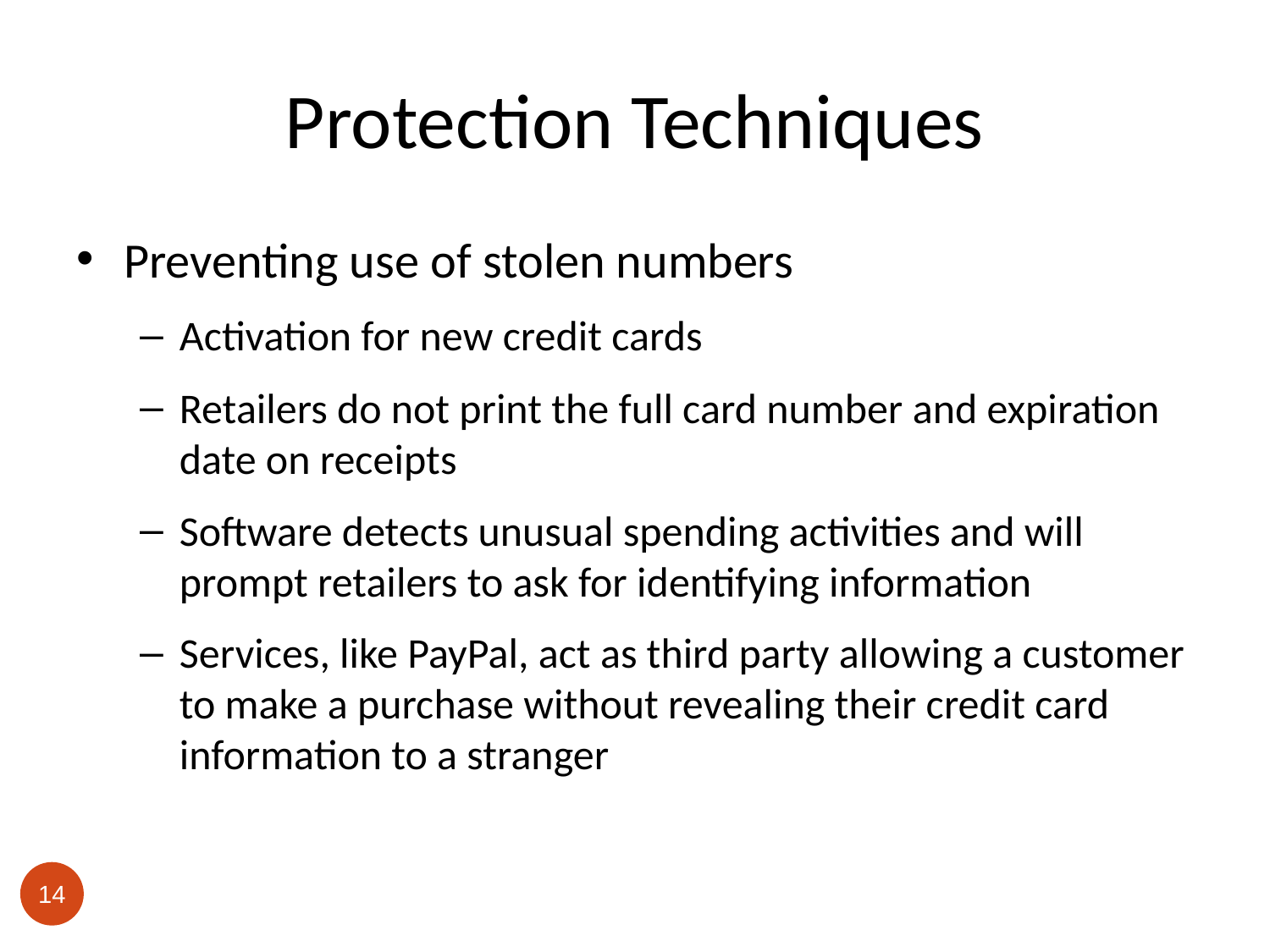

# Protection Techniques
Preventing use of stolen numbers
Activation for new credit cards
Retailers do not print the full card number and expiration date on receipts
Software detects unusual spending activities and will prompt retailers to ask for identifying information
Services, like PayPal, act as third party allowing a customer to make a purchase without revealing their credit card information to a stranger
14